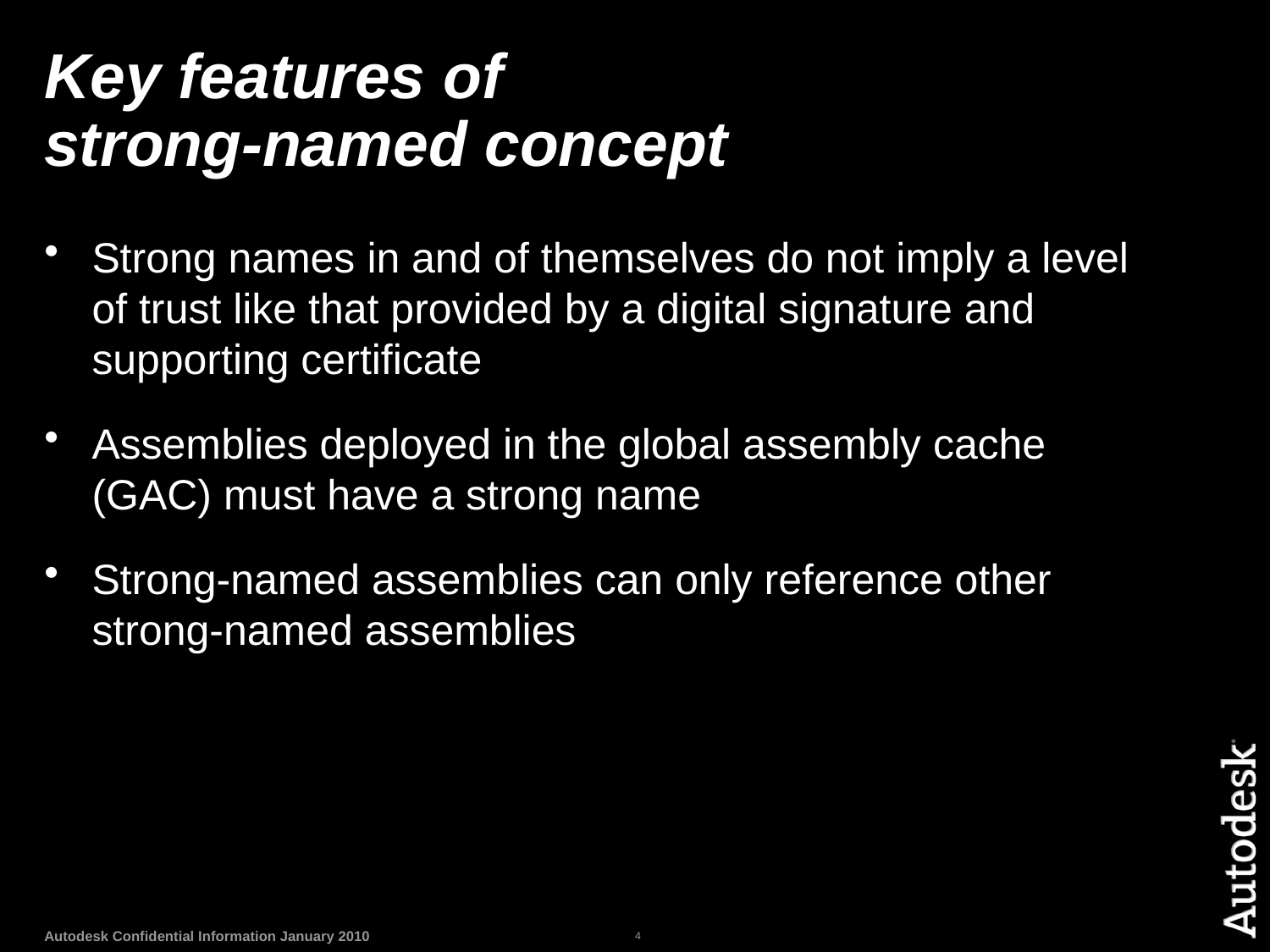

# Key features of strong-named concept
Strong names in and of themselves do not imply a level of trust like that provided by a digital signature and supporting certificate

Assemblies deployed in the global assembly cache (GAC) must have a strong name

Strong-named assemblies can only reference other strong-named assemblies